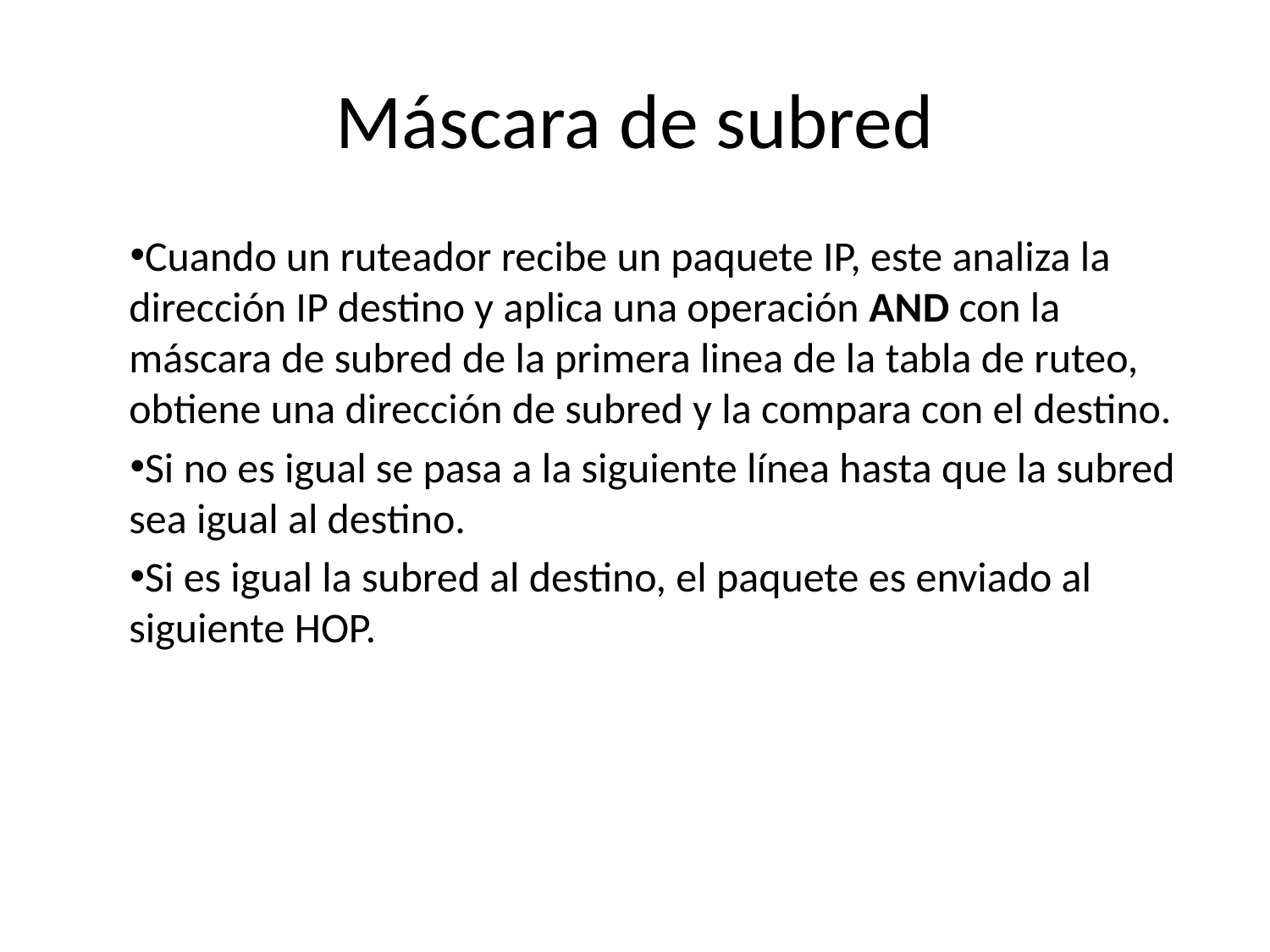

# Máscara de subred
Cuando un ruteador recibe un paquete IP, este analiza la dirección IP destino y aplica una operación AND con la máscara de subred de la primera linea de la tabla de ruteo, obtiene una dirección de subred y la compara con el destino.
Si no es igual se pasa a la siguiente línea hasta que la subred sea igual al destino.
Si es igual la subred al destino, el paquete es enviado al siguiente HOP.